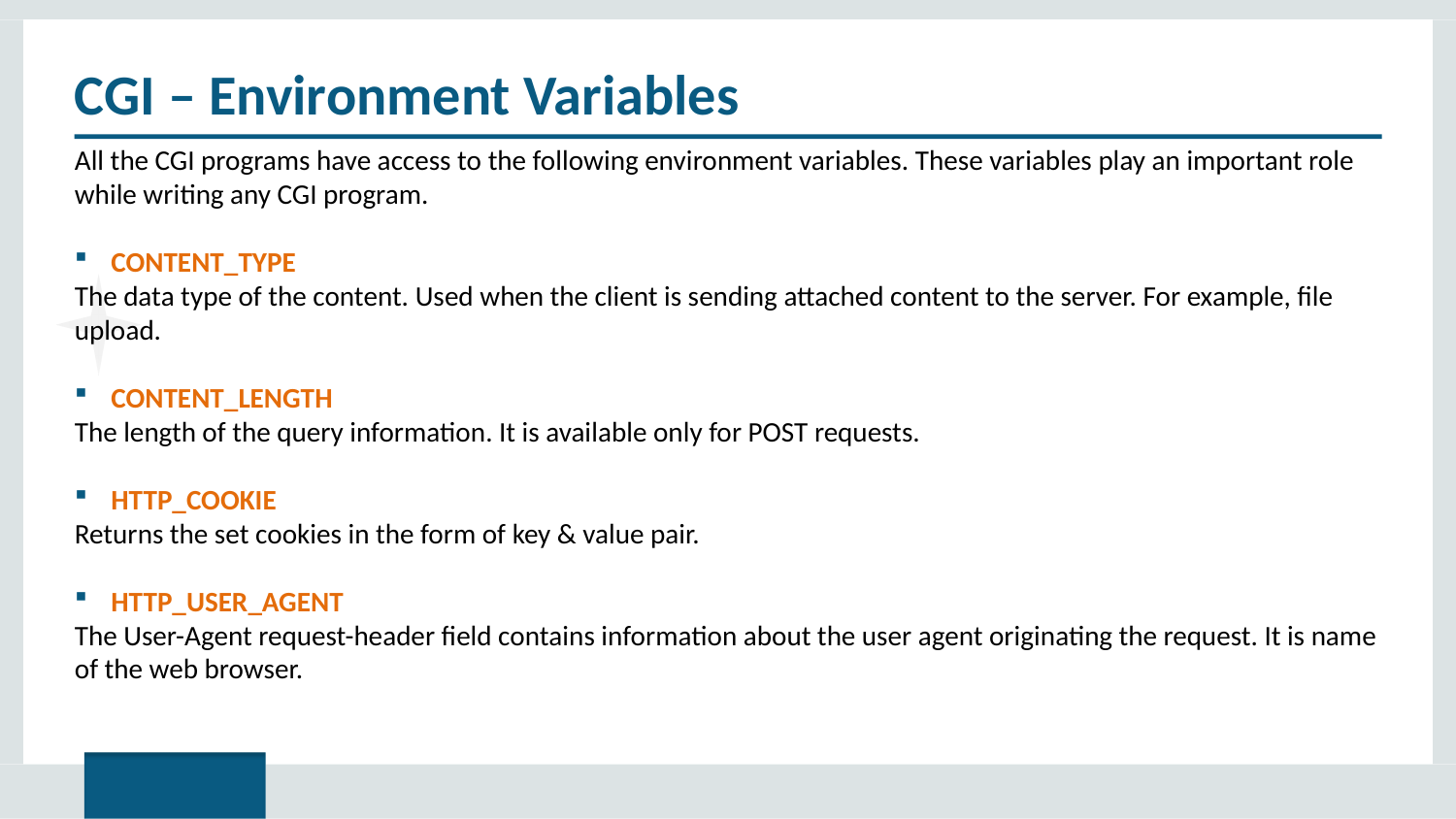

# CGI – Environment Variables

All the CGI programs have access to the following environment variables. These variables play an important role while writing any CGI program.

CONTENT_TYPE
The data type of the content. Used when the client is sending attached content to the server. For example, file upload.

CONTENT_LENGTH
The length of the query information. It is available only for POST requests.

HTTP_COOKIE
Returns the set cookies in the form of key & value pair.

HTTP_USER_AGENT
The User-Agent request-header field contains information about the user agent originating the request. It is name of the web browser.